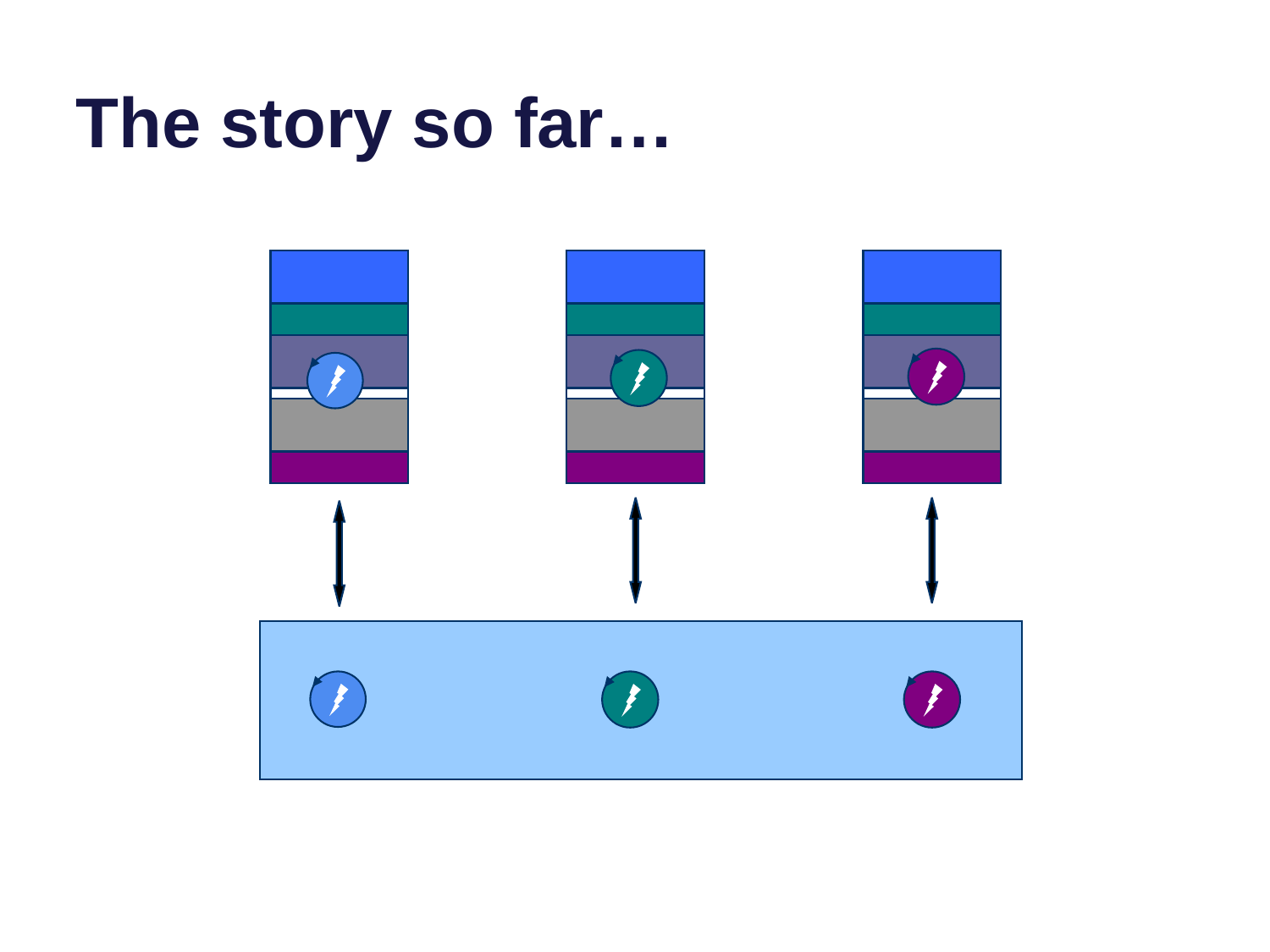

# The story so far…

data

data